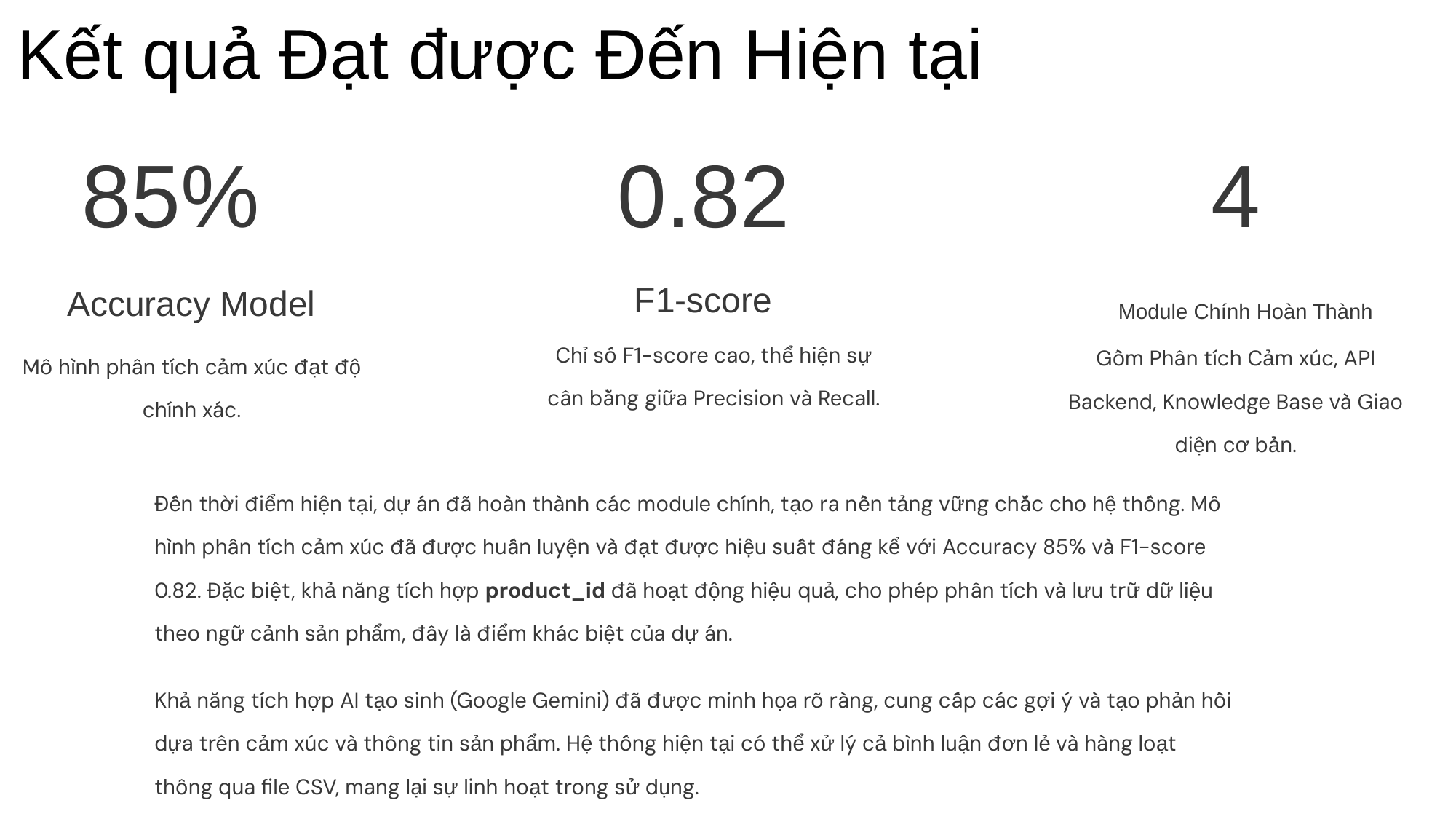

Kết quả Đạt được Đến Hiện tại
85%
0.82
4
F1-score
Accuracy Model
Module Chính Hoàn Thành
Chỉ số F1-score cao, thể hiện sự cân bằng giữa Precision và Recall.
Gồm Phân tích Cảm xúc, API Backend, Knowledge Base và Giao diện cơ bản.
Mô hình phân tích cảm xúc đạt độ chính xác.
Đến thời điểm hiện tại, dự án đã hoàn thành các module chính, tạo ra nền tảng vững chắc cho hệ thống. Mô hình phân tích cảm xúc đã được huấn luyện và đạt được hiệu suất đáng kể với Accuracy 85% và F1-score 0.82. Đặc biệt, khả năng tích hợp product_id đã hoạt động hiệu quả, cho phép phân tích và lưu trữ dữ liệu theo ngữ cảnh sản phẩm, đây là điểm khác biệt của dự án.
Khả năng tích hợp AI tạo sinh (Google Gemini) đã được minh họa rõ ràng, cung cấp các gợi ý và tạo phản hồi dựa trên cảm xúc và thông tin sản phẩm. Hệ thống hiện tại có thể xử lý cả bình luận đơn lẻ và hàng loạt thông qua file CSV, mang lại sự linh hoạt trong sử dụng.